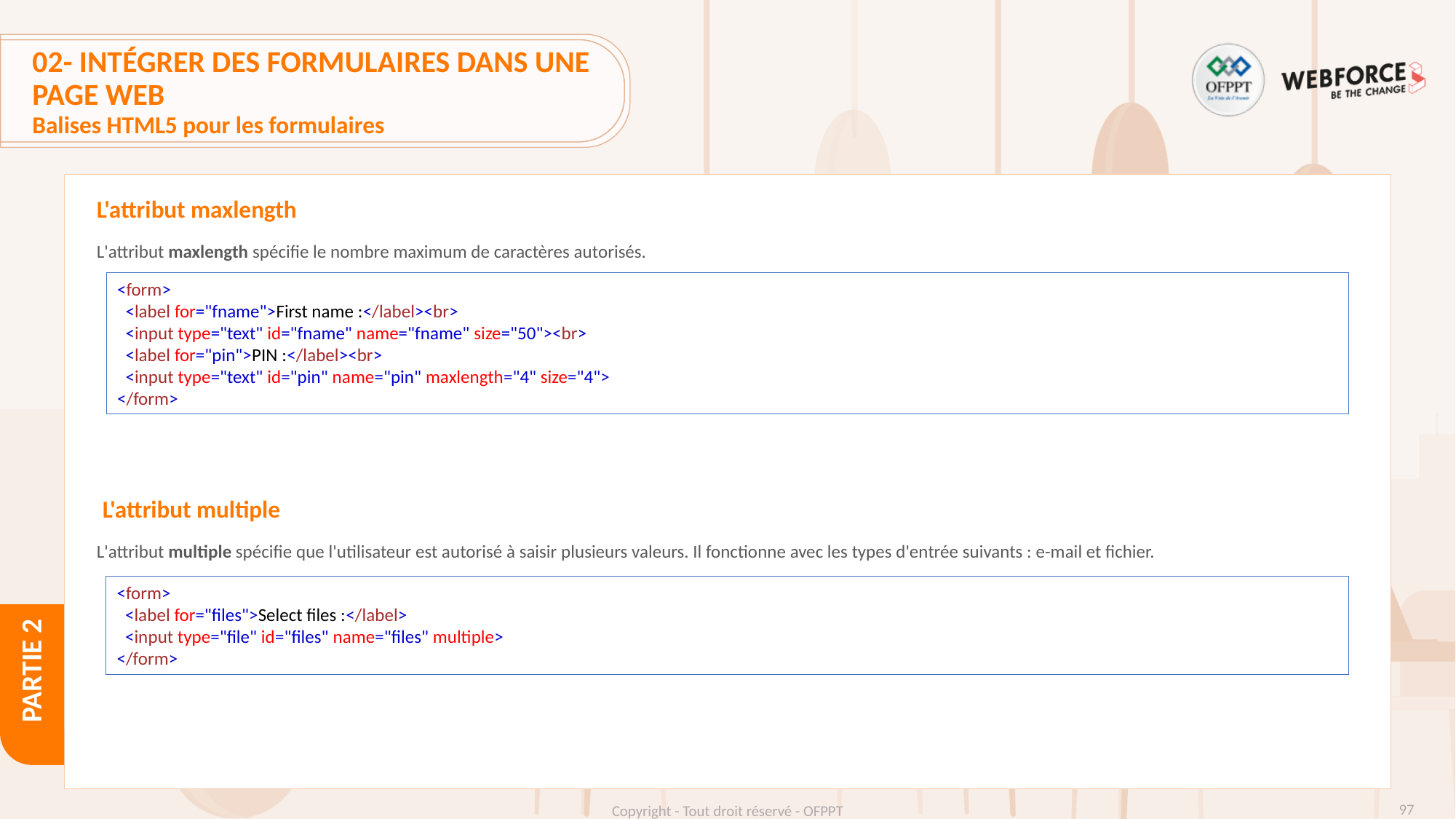

# 02- Intégrer des formulaires dans une page web
Balises HTML5 pour les formulaires
L'attribut maxlength

L'attribut maxlength spécifie le nombre maximum de caractères autorisés.

L'attribut multiple spécifie que l'utilisateur est autorisé à saisir plusieurs valeurs. Il fonctionne avec les types d'entrée suivants : e-mail et fichier.
<form>
  <label for="fname">First name :</label><br>
  <input type="text" id="fname" name="fname" size="50"><br>
  <label for="pin">PIN :</label><br>
  <input type="text" id="pin" name="pin" maxlength="4" size="4">
</form>
L'attribut multiple

<form>
  <label for="files">Select files :</label>
  <input type="file" id="files" name="files" multiple>
</form>